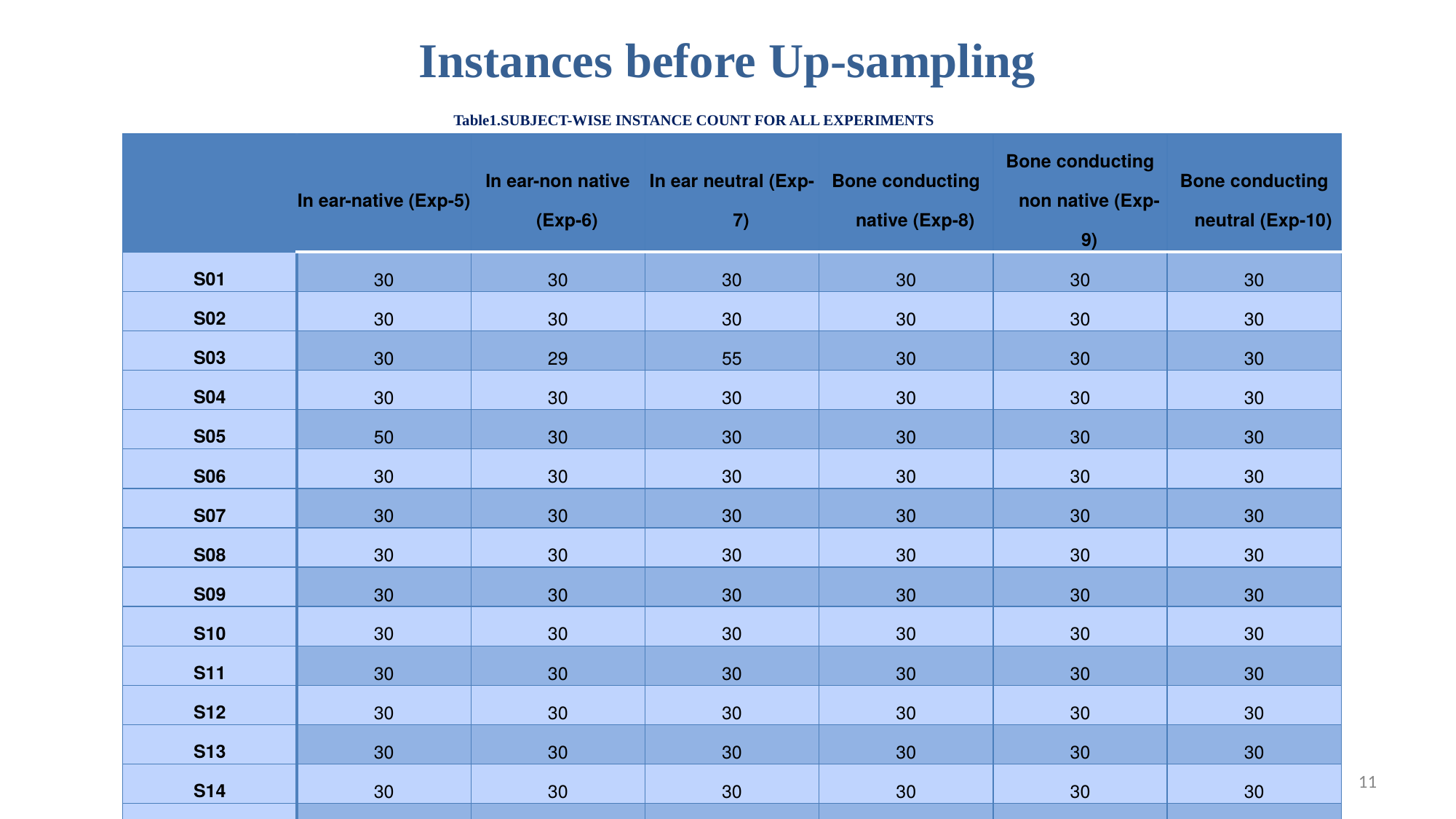

11
# Instances before Up-sampling
Table1.SUBJECT-WISE INSTANCE COUNT FOR ALL EXPERIMENTS
|  | In ear-native (Exp-5) | In ear-non native (Exp-6) | In ear neutral (Exp-7) | Bone conducting native (Exp-8) | Bone conducting non native (Exp-9) | Bone conducting neutral (Exp-10) |
| --- | --- | --- | --- | --- | --- | --- |
| S01 | 30 | 30 | 30 | 30 | 30 | 30 |
| S02 | 30 | 30 | 30 | 30 | 30 | 30 |
| S03 | 30 | 29 | 55 | 30 | 30 | 30 |
| S04 | 30 | 30 | 30 | 30 | 30 | 30 |
| S05 | 50 | 30 | 30 | 30 | 30 | 30 |
| S06 | 30 | 30 | 30 | 30 | 30 | 30 |
| S07 | 30 | 30 | 30 | 30 | 30 | 30 |
| S08 | 30 | 30 | 30 | 30 | 30 | 30 |
| S09 | 30 | 30 | 30 | 30 | 30 | 30 |
| S10 | 30 | 30 | 30 | 30 | 30 | 30 |
| S11 | 30 | 30 | 30 | 30 | 30 | 30 |
| S12 | 30 | 30 | 30 | 30 | 30 | 30 |
| S13 | 30 | 30 | 30 | 30 | 30 | 30 |
| S14 | 30 | 30 | 30 | 30 | 30 | 30 |
| S15 | 30 | 30 | 30 | 30 | 30 | 30 |
| S16 | 30 | 30 | 30 | 30 | 30 | 30 |
| S17 | 30 | 30 | 30 | 30 | 30 | 30 |
| S18 | 30 | 30 | 30 | 30 | 30 | 35 |
| S19 | 30 | 30 | 30 | 30 | 30 | 30 |
| S20 | 30 | 30 | 30 | 30 | 30 | 30 |